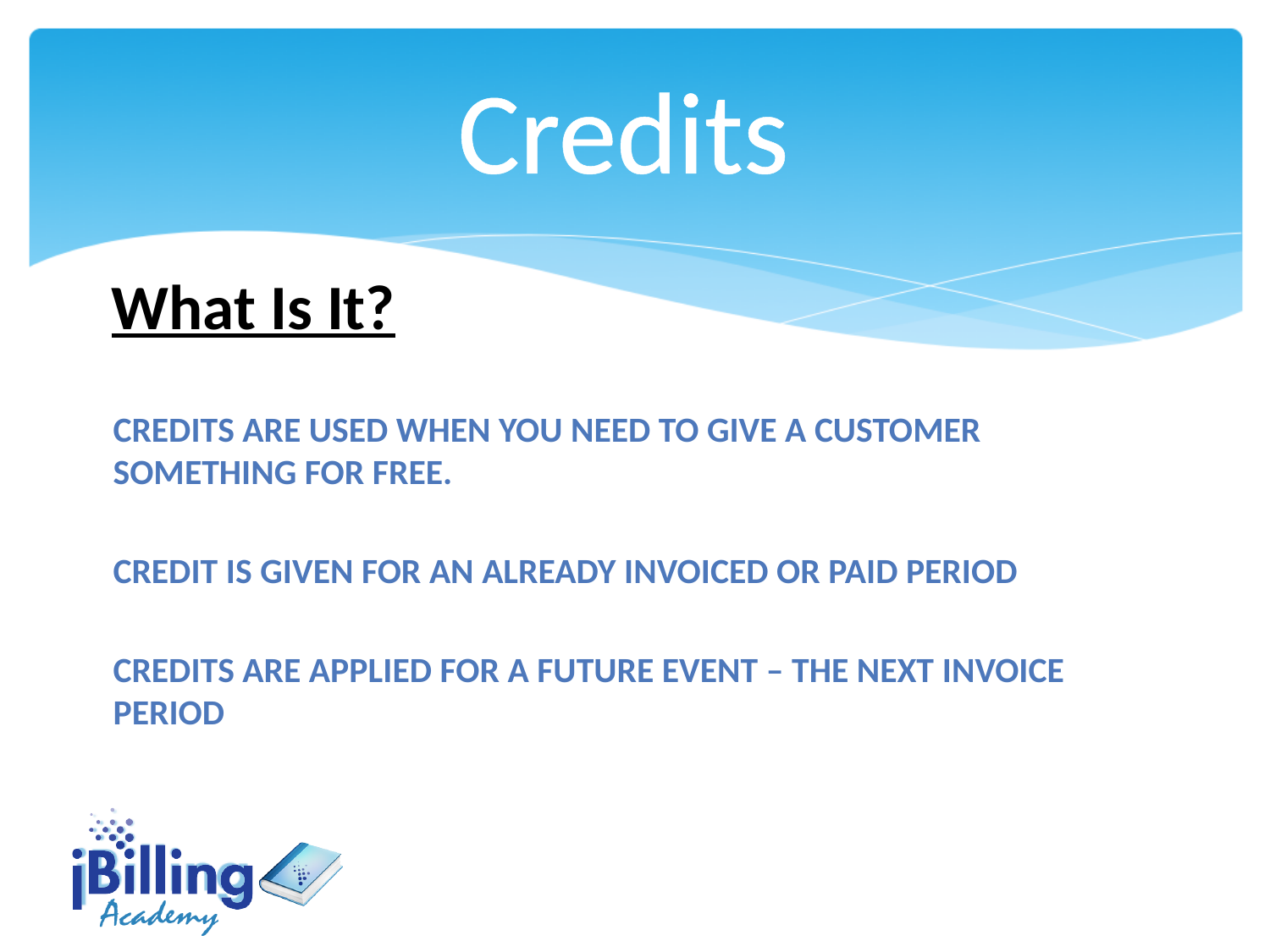

Credits
What Is It?
Credits are used when you need to give a customer something for free.

Credit is given for an already invoiced or paid period

Credits are applied for a future event – the next invoice period